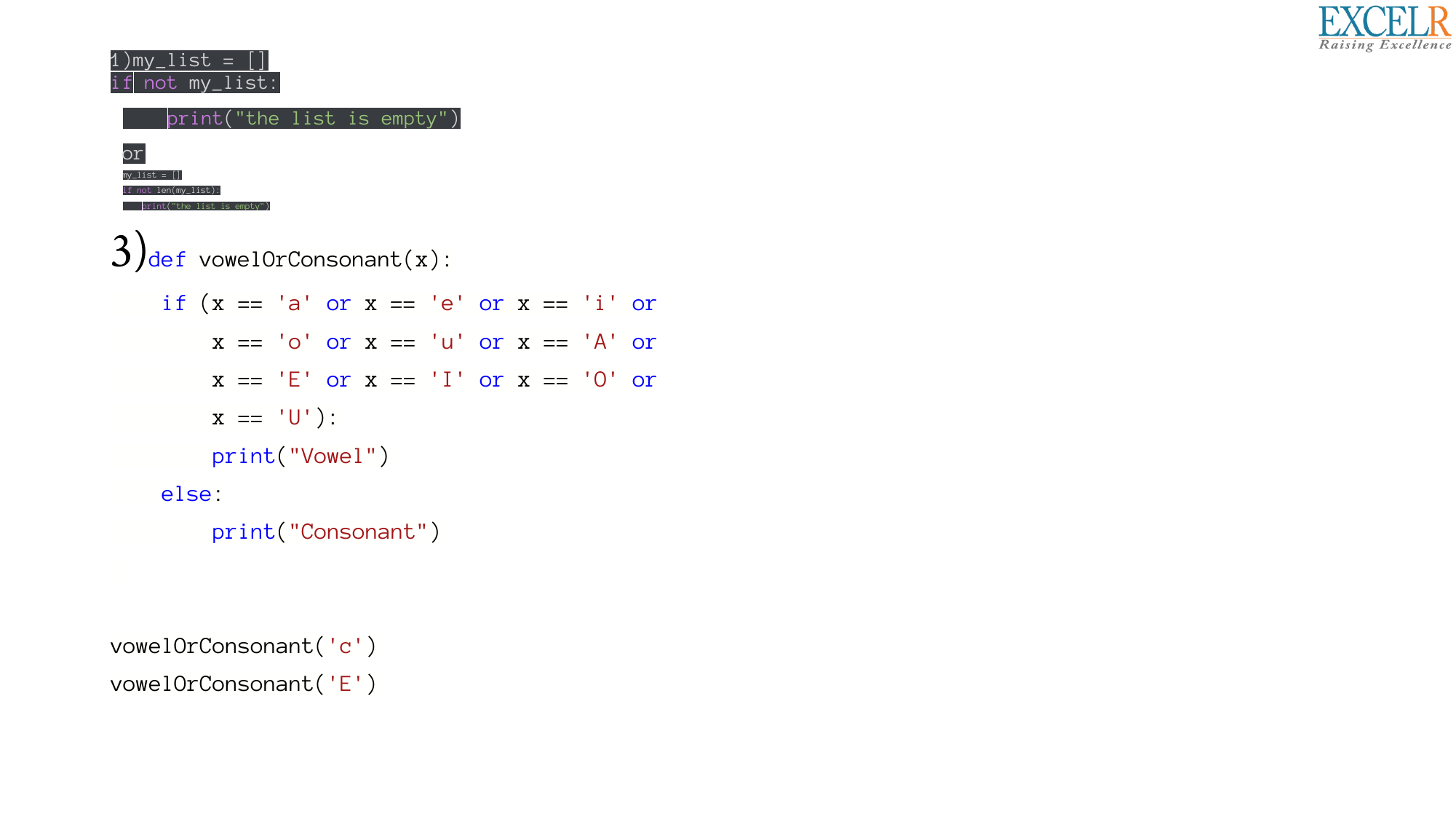

# 1)my_list = []
if not my_list:
    print("the list is empty")
or
my_list = []
if not len(my_list):
    print("the list is empty")

3)def vowelOrConsonant(x):
    if (x == 'a' or x == 'e' or x == 'i' or
        x == 'o' or x == 'u' or x == 'A' or
        x == 'E' or x == 'I' or x == 'O' or
        x == 'U'):
        print("Vowel")
    else:
        print("Consonant")

vowelOrConsonant('c')
vowelOrConsonant('E')